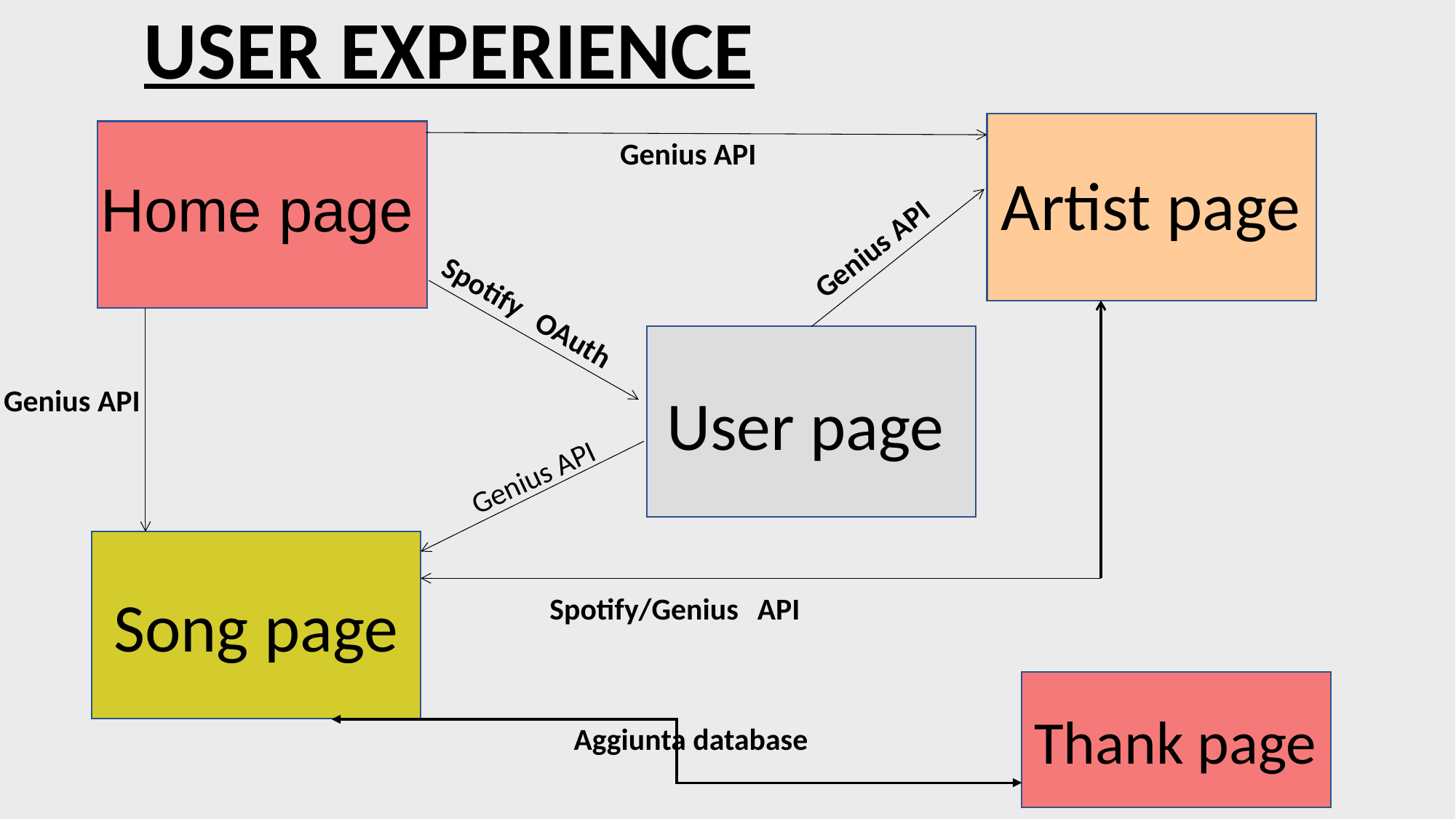

USER EXPERIENCE

Genius API
Artist page
Home page
Genius API
Spotify OAuth

Genius API
User page
Genius API

Spotify/Genius API
Song page

Thank page
Aggiunta database